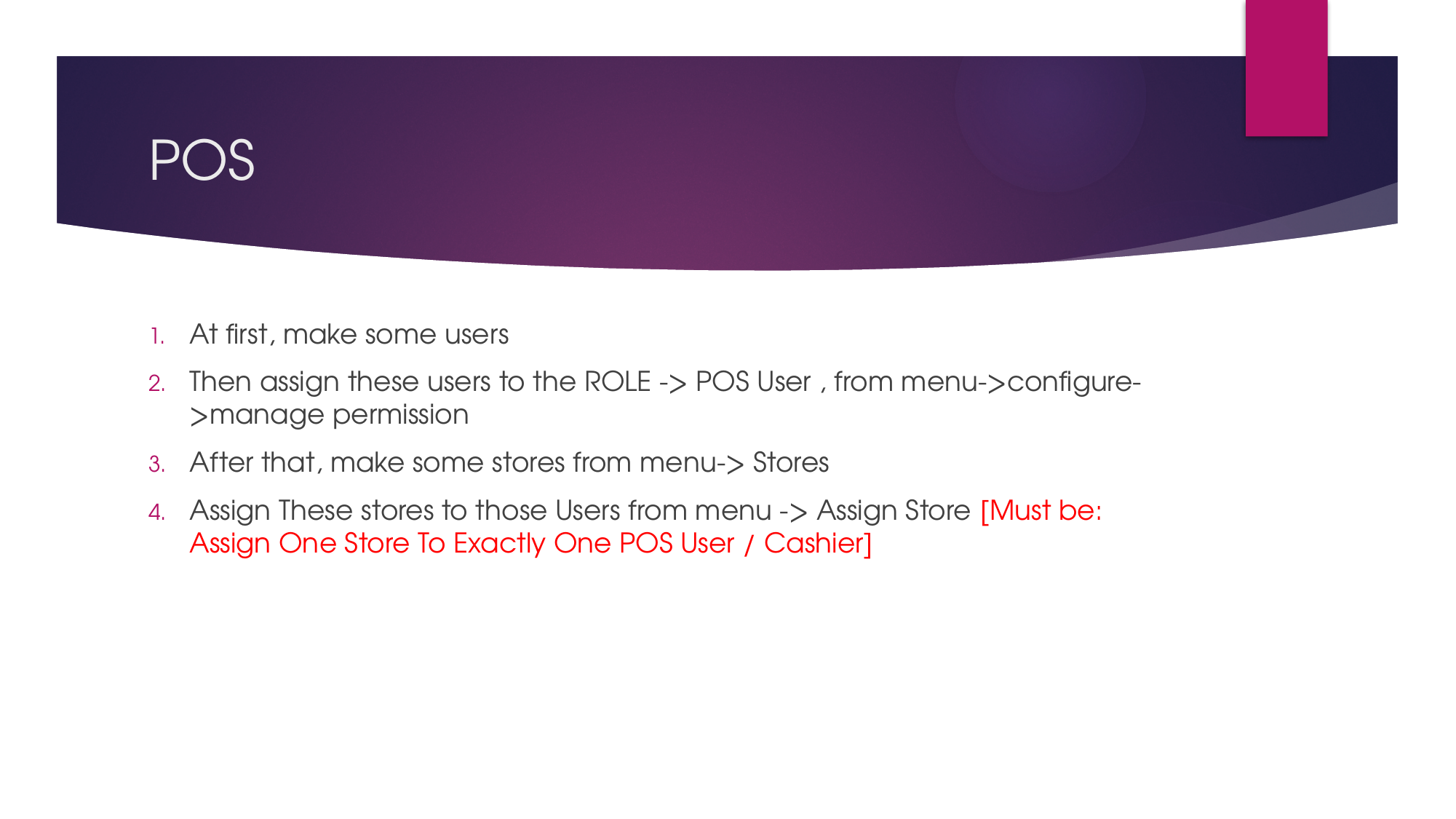

# POS
At first, make some users
Then assign these users to the ROLE -> POS User , from menu->configure->manage permission
After that, make some stores from menu-> Stores
Assign These stores to those Users from menu -> Assign Store [Must be: Assign One Store To Exactly One POS User / Cashier]